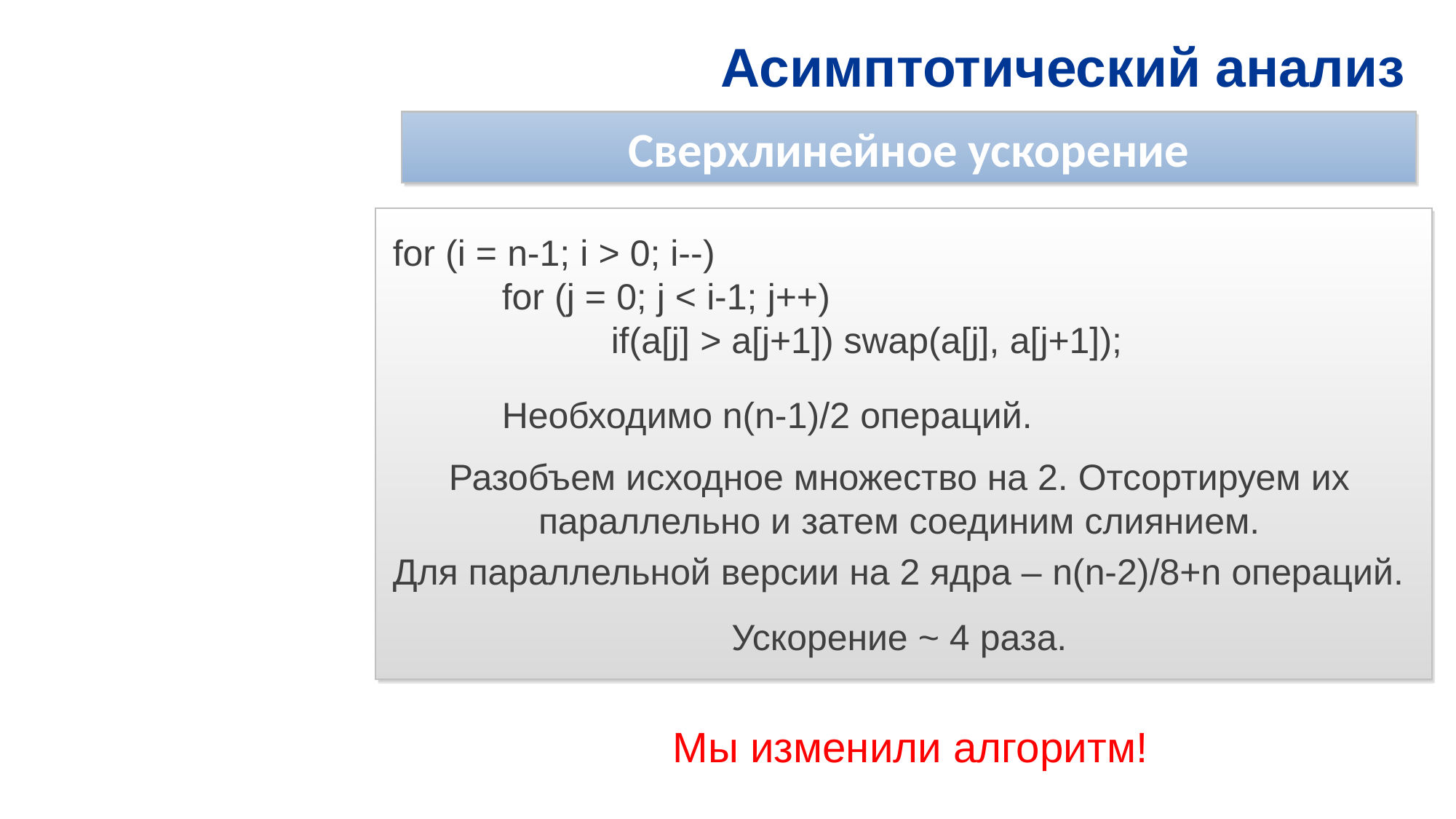

# Асимптотический анализ
Сверхлинейное ускорение
for (i = n-1; i > 0; i--)
	for (j = 0; j < i-1; j++)
		if(a[j] > a[j+1]) swap(a[j], a[j+1]);
	Необходимо n(n-1)/2 операций.
Разобъем исходное множество на 2. Отсортируем их параллельно и затем соединим слиянием.
Для параллельной версии на 2 ядра – n(n-2)/8+n операций.
Ускорение ~ 4 раза.

Мы изменили алгоритм!